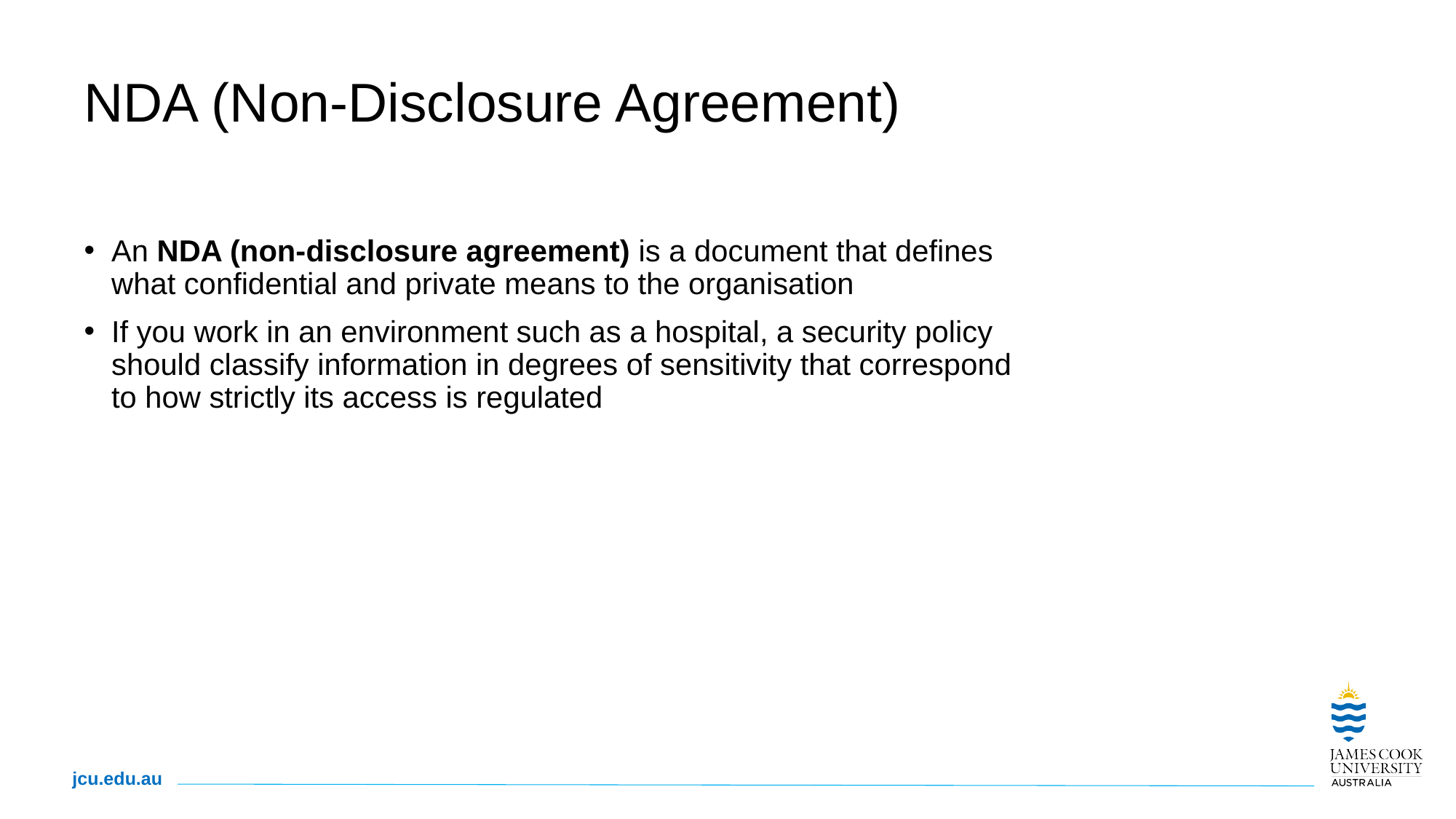

# NDA (Non-Disclosure Agreement)
An NDA (non-disclosure agreement) is a document that defines what confidential and private means to the organisation
If you work in an environment such as a hospital, a security policy should classify information in degrees of sensitivity that correspond to how strictly its access is regulated